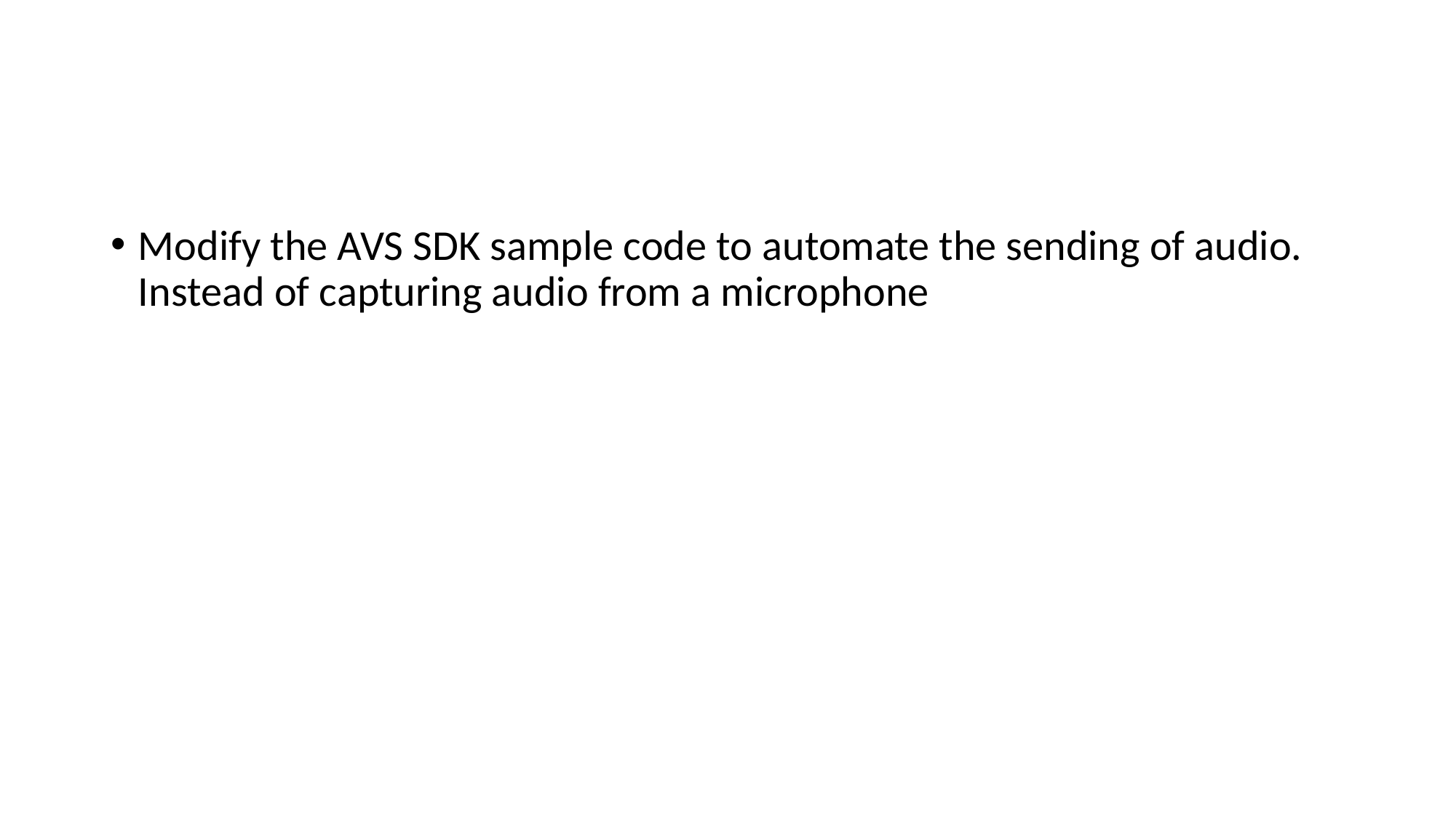

#
Modify the AVS SDK sample code to automate the sending of audio. Instead of capturing audio from a microphone